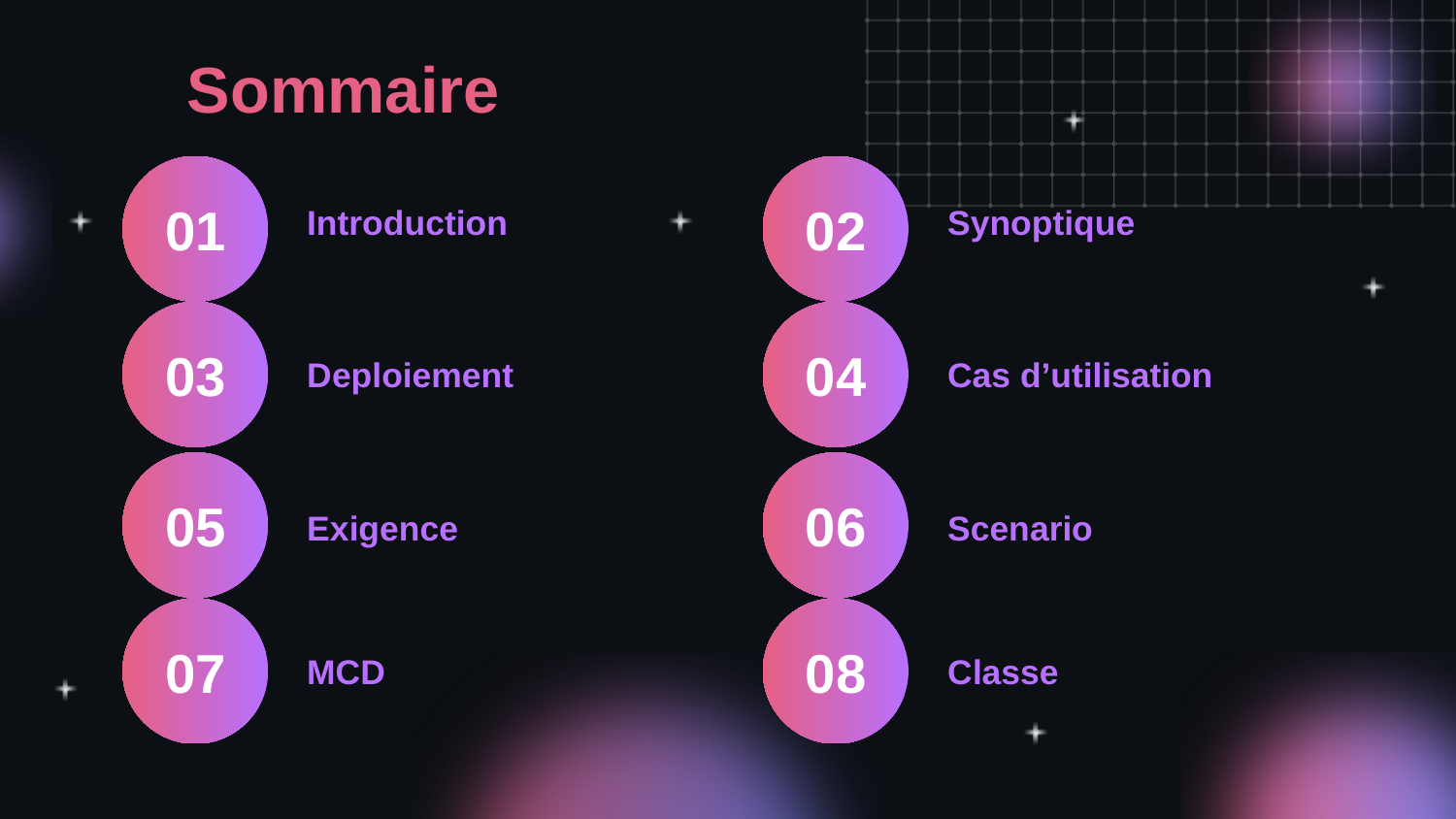

Sommaire

# Introduction
Synoptique
01
02

03
04
Deploiement
Cas d’utilisation

05
06
Exigence
Scenario

07
08
MCD
Classe